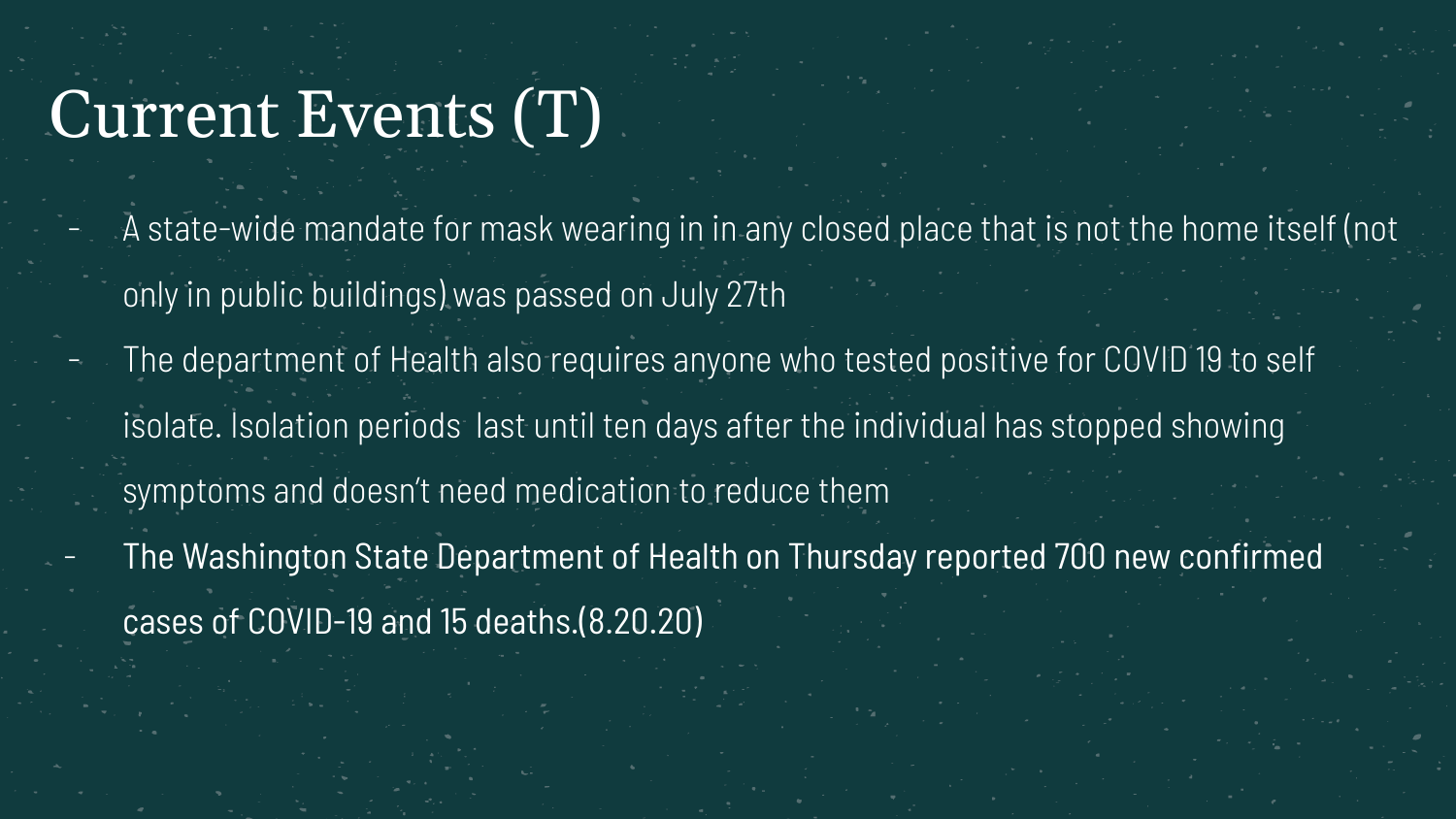

# Current Events (T)
A state-wide mandate for mask wearing in in any closed place that is not the home itself (not only in public buildings) was passed on July 27th
The department of Health also requires anyone who tested positive for COVID 19 to self isolate. Isolation periods  last until ten days after the individual has stopped showing symptoms and doesn’t need medication to reduce them
The Washington State Department of Health on Thursday reported 700 new confirmed cases of COVID-19 and 15 deaths.(8.20.20)